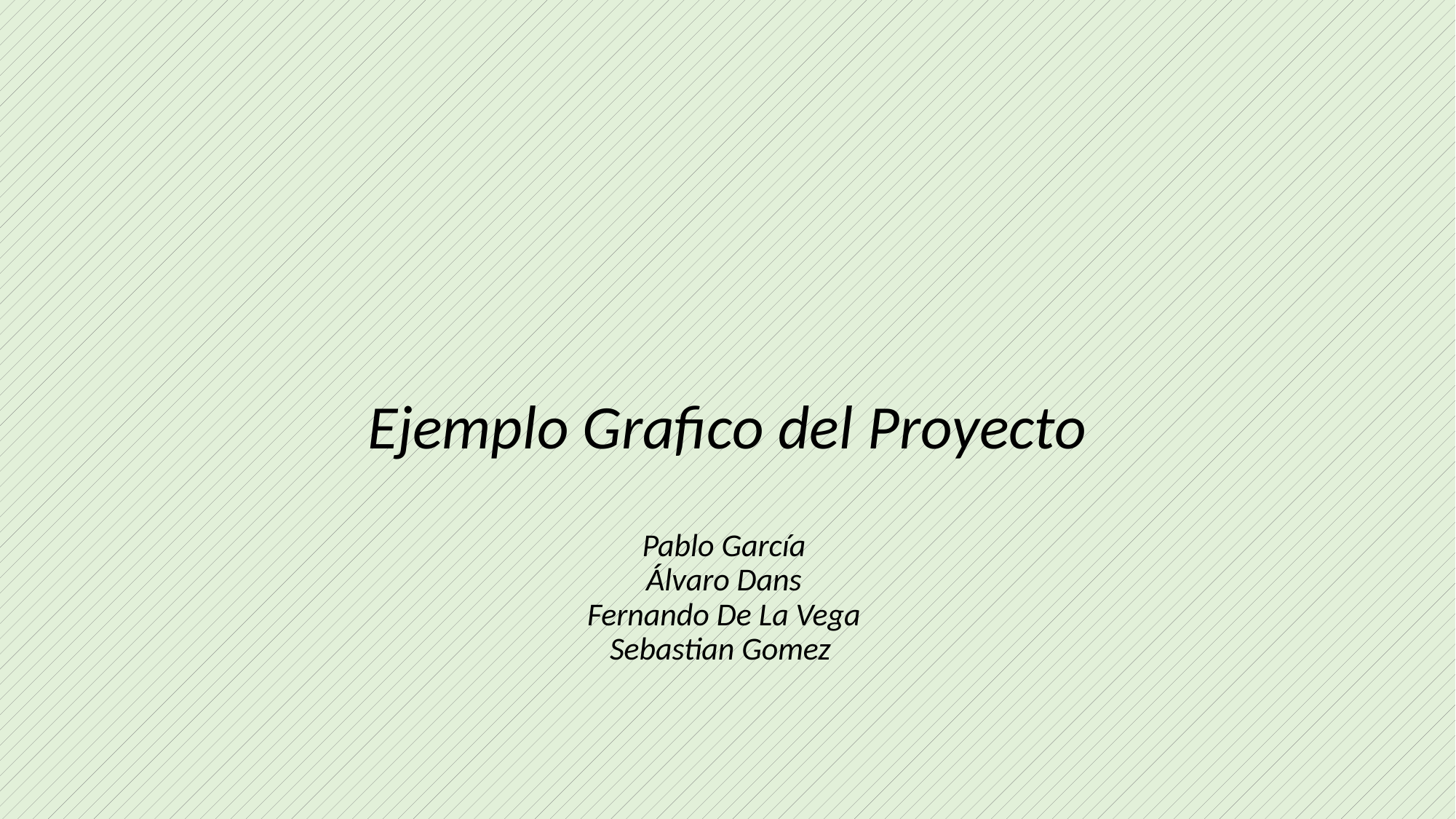

# Ejemplo Grafico del Proyecto Pablo García Álvaro Dans Fernando De La Vega Sebastian Gomez